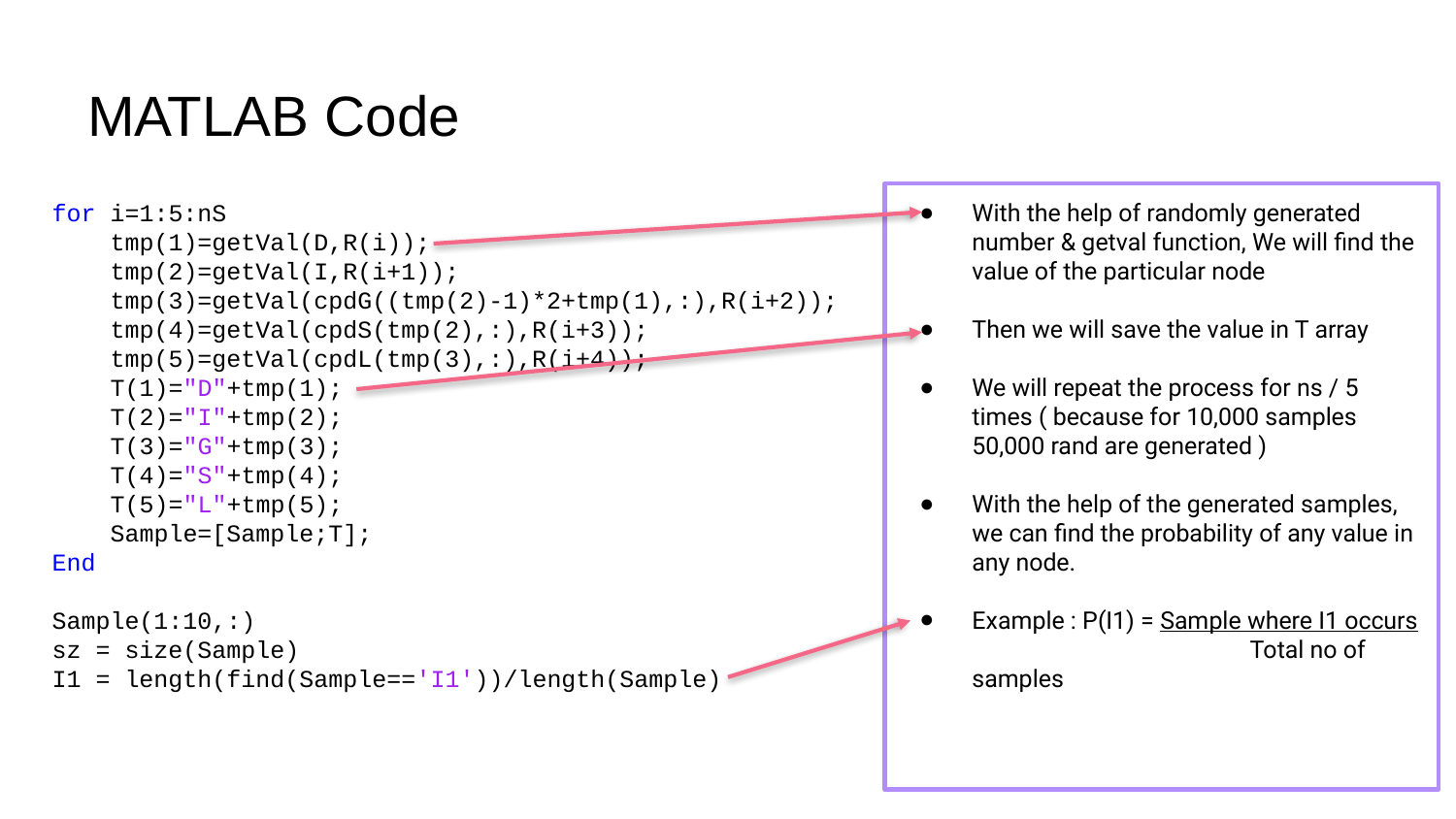

# MATLAB Code
for i=1:5:nS
    tmp(1)=getVal(D,R(i));
    tmp(2)=getVal(I,R(i+1));
    tmp(3)=getVal(cpdG((tmp(2)-1)*2+tmp(1),:),R(i+2));
    tmp(4)=getVal(cpdS(tmp(2),:),R(i+3));
    tmp(5)=getVal(cpdL(tmp(3),:),R(i+4));
    T(1)="D"+tmp(1);
    T(2)="I"+tmp(2);
    T(3)="G"+tmp(3);
    T(4)="S"+tmp(4);
    T(5)="L"+tmp(5);
    Sample=[Sample;T];
End

Sample(1:10,:)
sz = size(Sample)
I1 = length(find(Sample=='I1'))/length(Sample)

With the help of randomly generated number & getval function, We will find the value of the particular node

Then we will save the value in T array

We will repeat the process for ns / 5 times ( because for 10,000 samples 50,000 rand are generated )

With the help of the generated samples, we can find the probability of any value in any node.

Example : P(I1) = Sample where I1 occurs 	                      Total no of samples